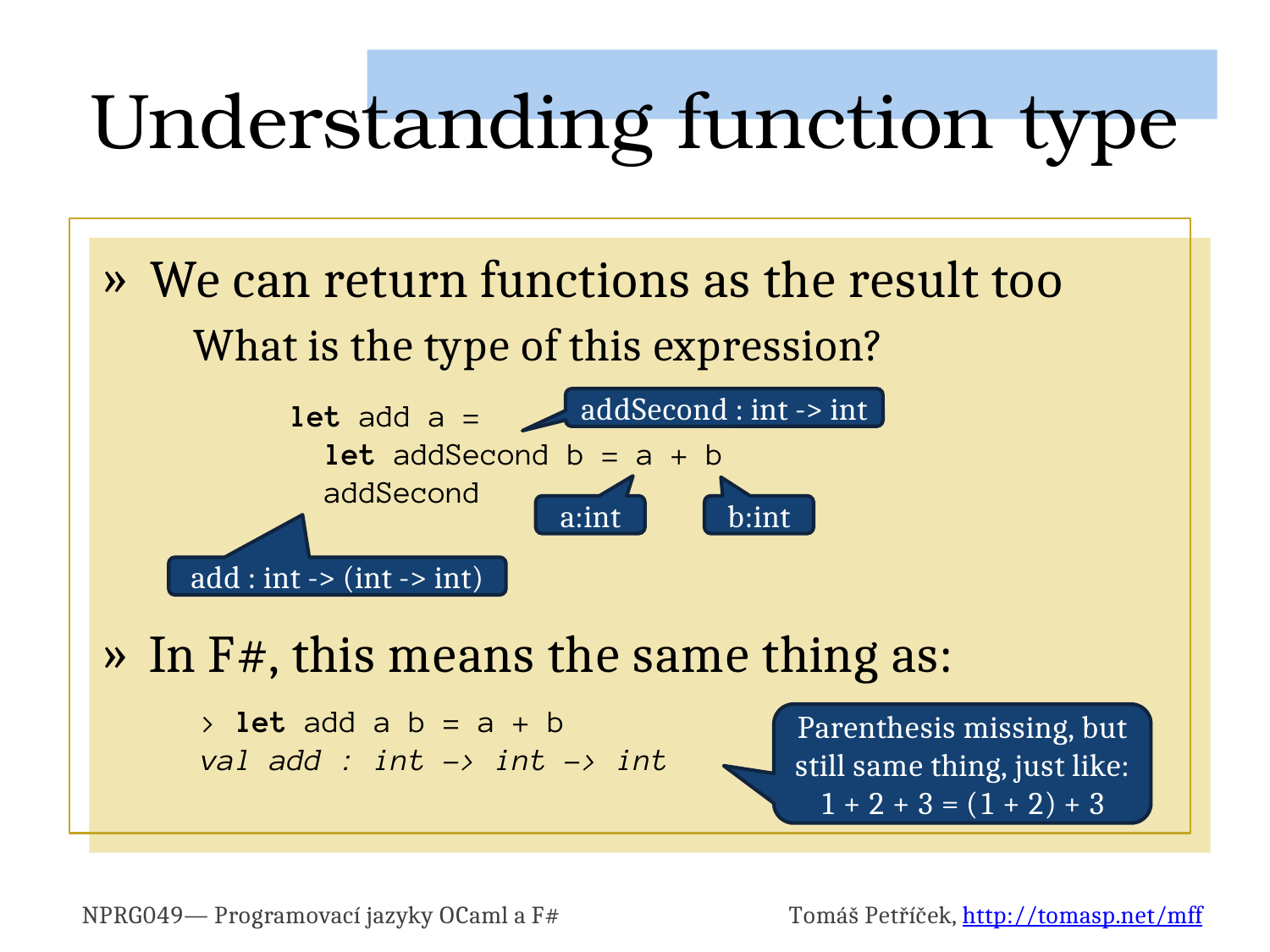

# Understanding function type
We can return functions as the result too
What is the type of this expression?

In F#, this means the same thing as:
addSecond : int -> int
let add a =
  let addSecond b = a + b
  addSecond
a:int
b:int
add : int -> (int -> int)
> let add a b = a + b
val add : int -> int -> int
Parenthesis missing, but still same thing, just like:
1 + 2 + 3 = (1 + 2) + 3